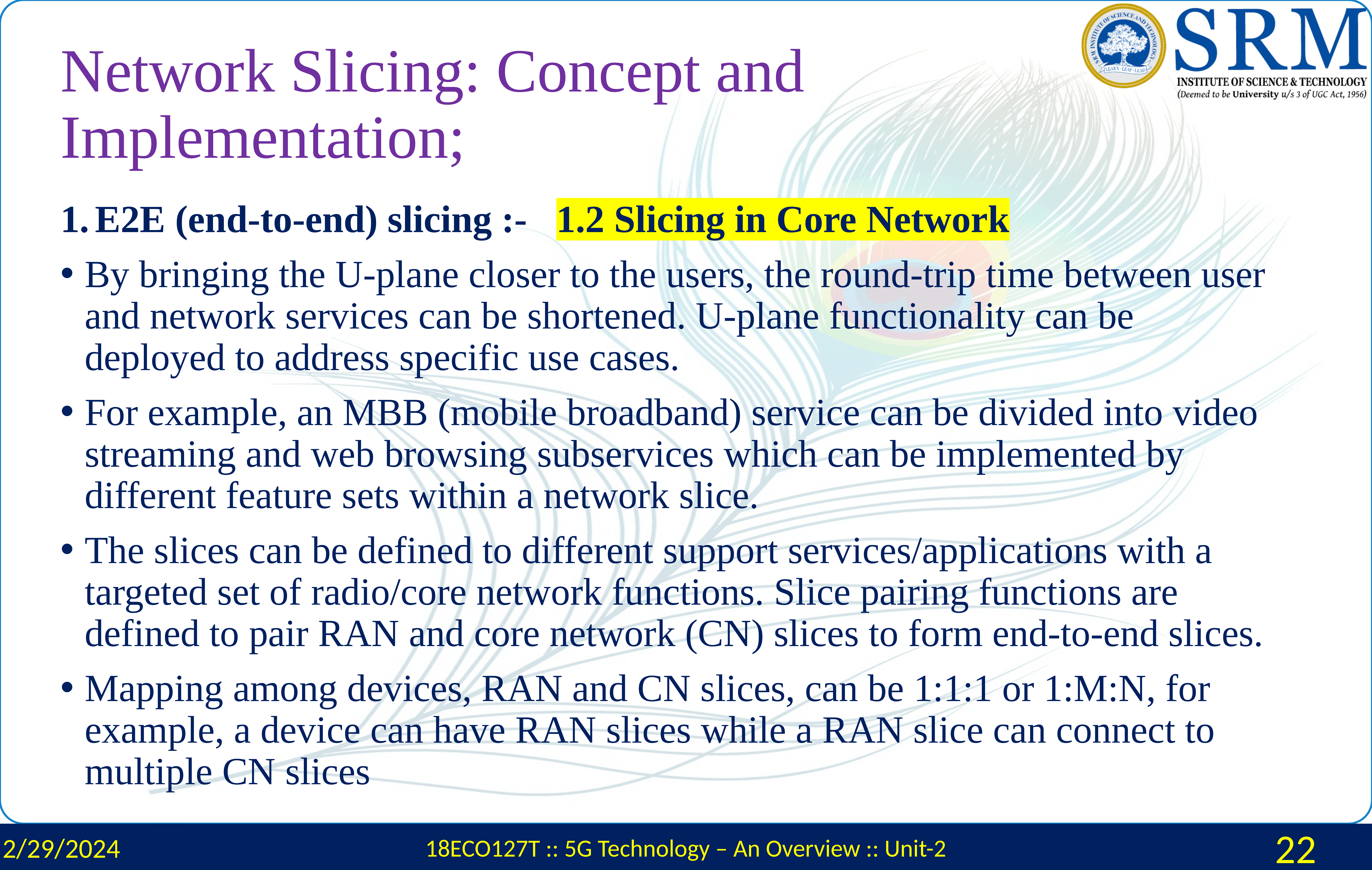

# Network Slicing: Concept and Implementation;
E2E (end-to-end) slicing :-   		1.2 Slicing in Core Network
By bringing the U-plane closer to the users, the round-trip time between user and network services can be shortened. U-plane functionality can be deployed to address specific use cases.
For example, an MBB (mobile broadband) service can be divided into video streaming and web browsing subservices which can be implemented by different feature sets within a network slice.
The slices can be defined to different support services/applications with a targeted set of radio/core network functions. Slice pairing functions are defined to pair RAN and core network (CN) slices to form end-to-end slices.
Mapping among devices, RAN and CN slices, can be 1:1:1 or 1:M:N, for example, a device can have RAN slices while a RAN slice can connect to multiple CN slices
2/29/2024
18ECO127T :: 5G Technology – An Overview :: Unit-2
22